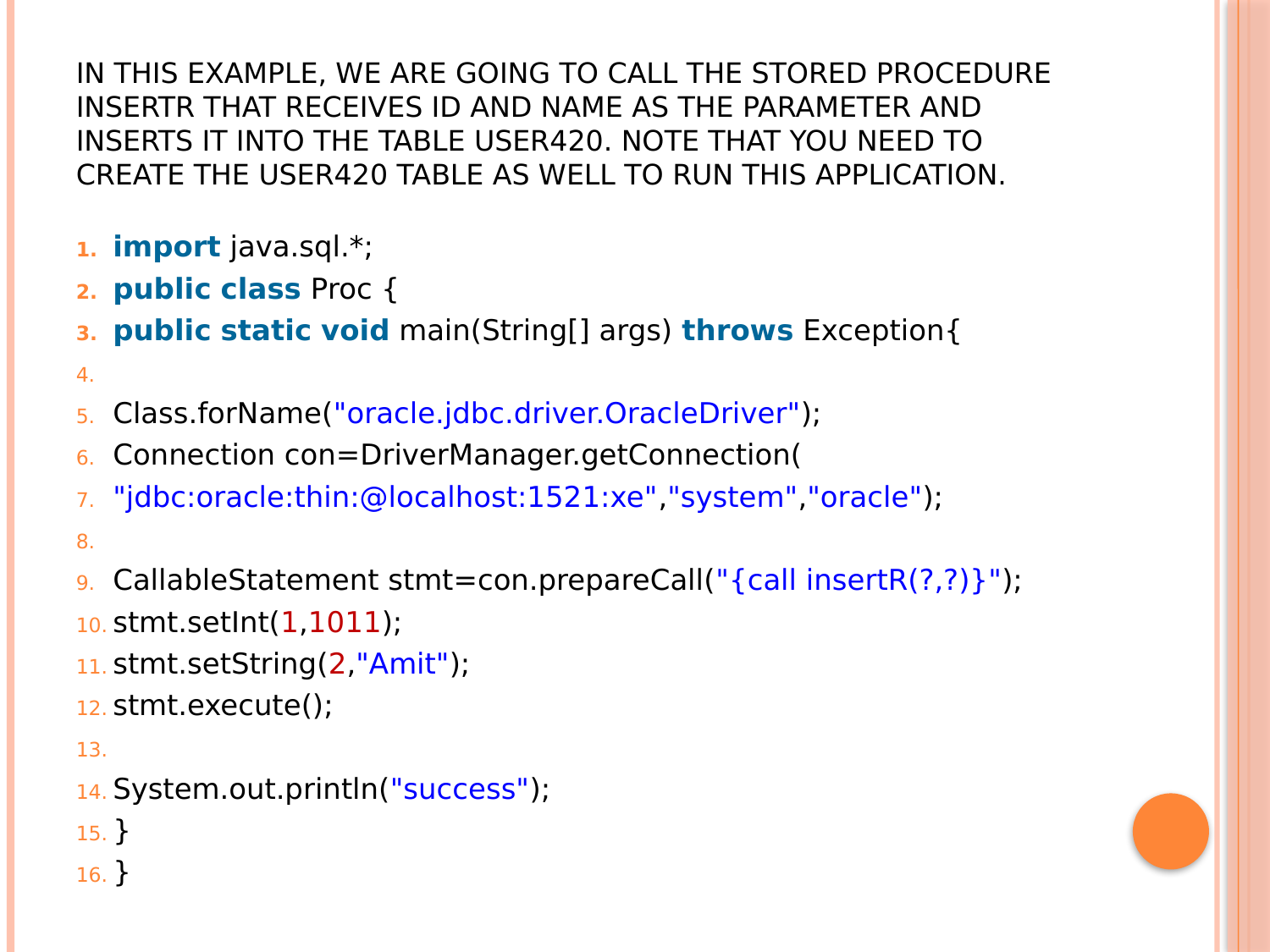

# In this example, we are going to call the stored procedure INSERTR that receives id and name as the parameter and inserts it into the table user420. Note that you need to create the user420 table as well to run this application.
import java.sql.*;
public class Proc {
public static void main(String[] args) throws Exception{

Class.forName("oracle.jdbc.driver.OracleDriver");
Connection con=DriverManager.getConnection(
"jdbc:oracle:thin:@localhost:1521:xe","system","oracle");

CallableStatement stmt=con.prepareCall("{call insertR(?,?)}");
stmt.setInt(1,1011);
stmt.setString(2,"Amit");
stmt.execute();

System.out.println("success");
}
}